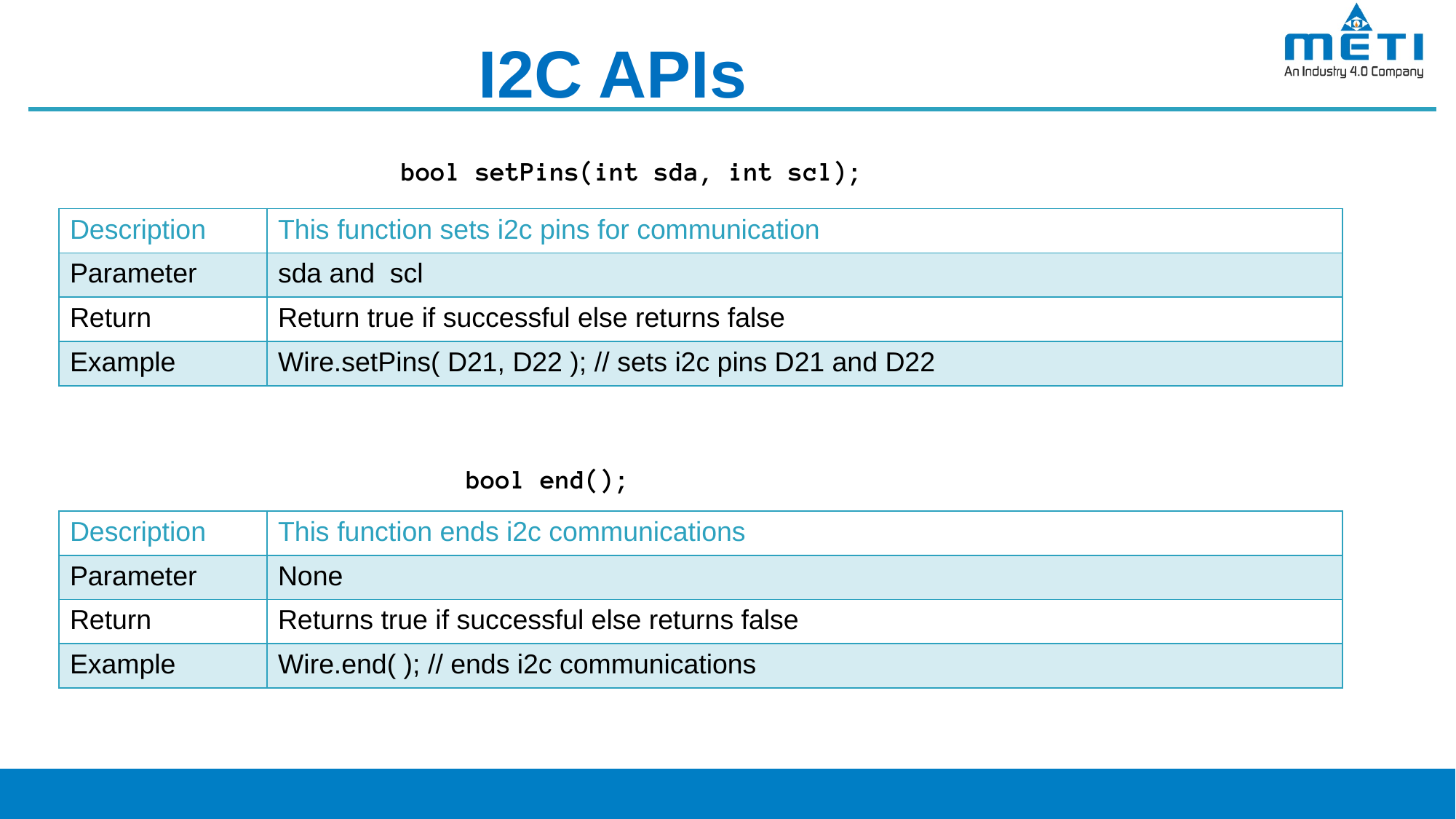

I2C APIs
bool setPins(int sda, int scl);
| Description | This function sets i2c pins for communication |
| --- | --- |
| Parameter | sda and scl |
| Return | Return true if successful else returns false |
| Example | Wire.setPins( D21, D22 ); // sets i2c pins D21 and D22 |
bool end();
| Description | This function ends i2c communications |
| --- | --- |
| Parameter | None |
| Return | Returns true if successful else returns false |
| Example | Wire.end( ); // ends i2c communications |